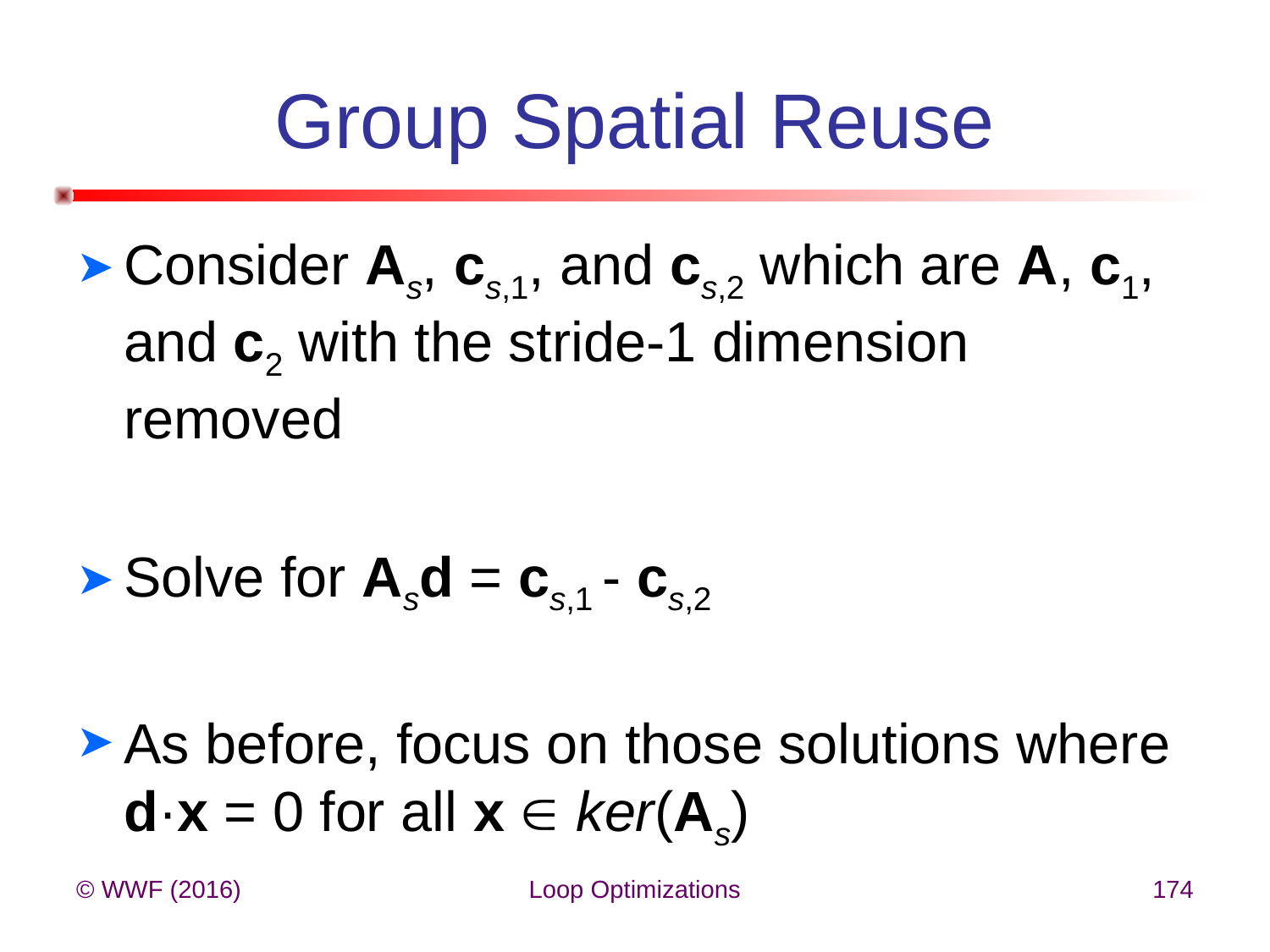

# Group Spatial Reuse
Consider As, cs,1, and cs,2 which are A, c1, and c2 with the stride-1 dimension removed

Solve for Asd = cs,1 - cs,2

As before, focus on those solutions where d·x = 0 for all x ∈ ker(As)

© WWF (2016)
Loop Optimizations
174